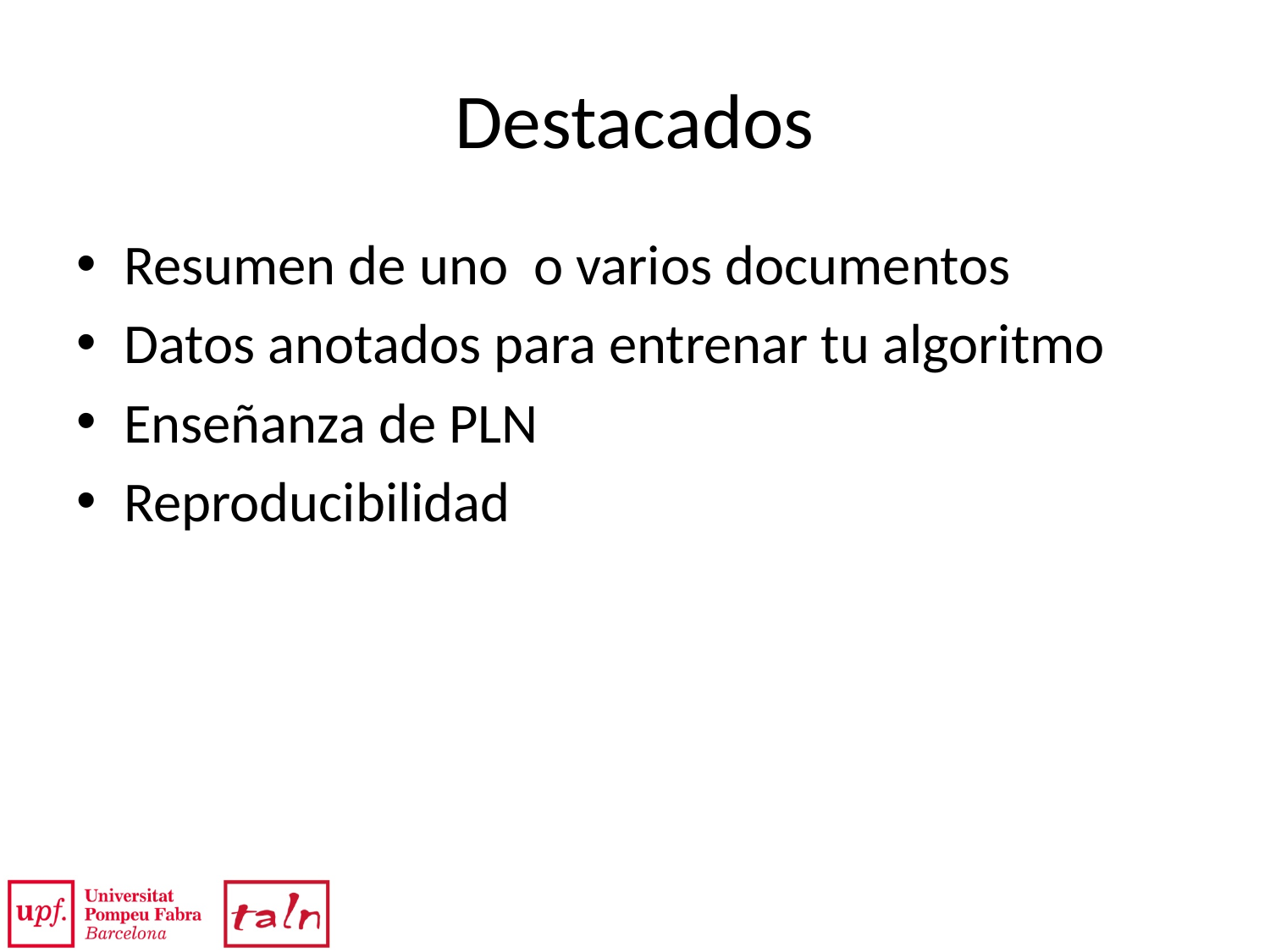

# Destacados
Resumen de uno  o varios documentos
Datos anotados para entrenar tu algoritmo
Enseñanza de PLN
Reproducibilidad